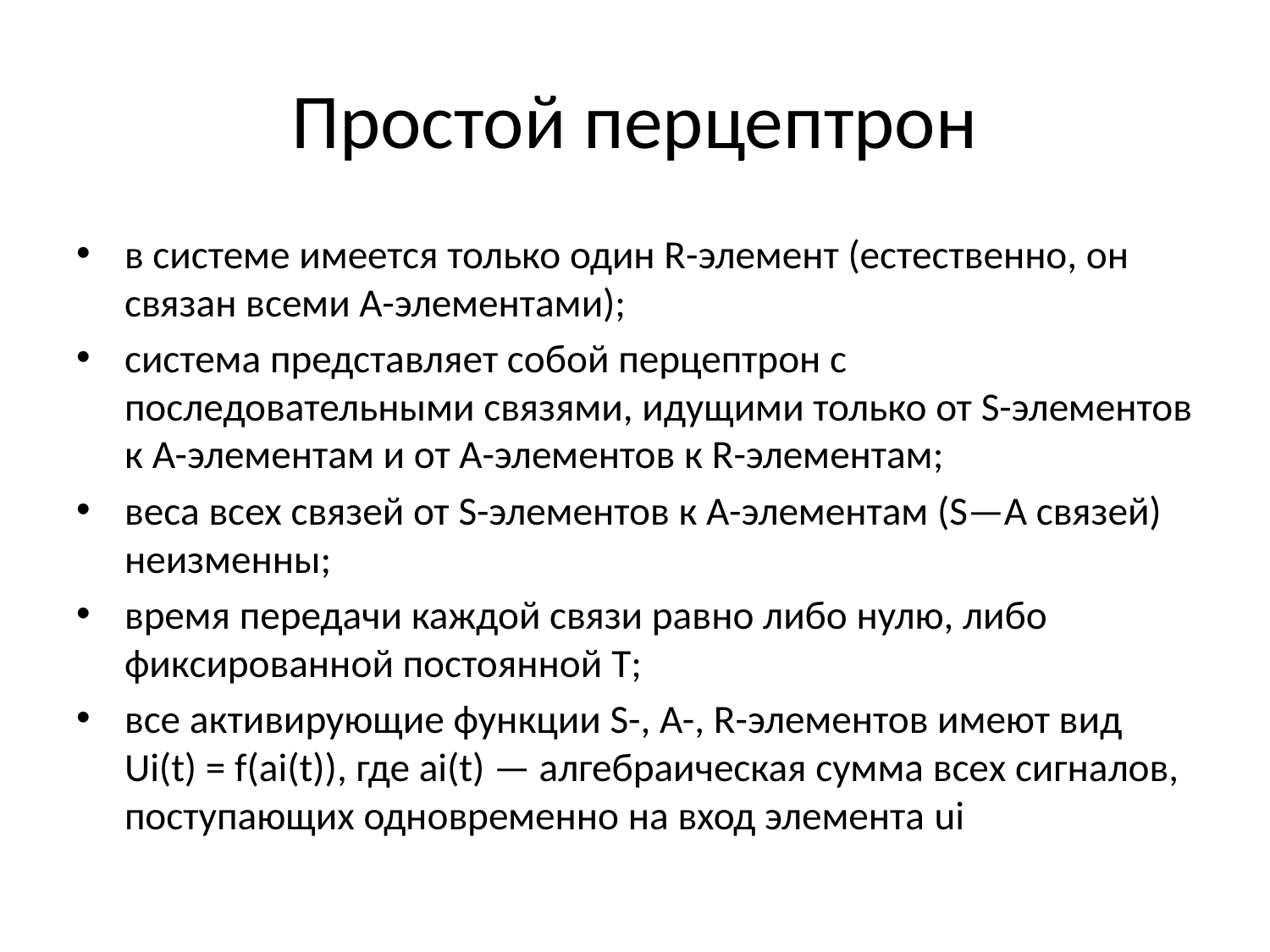

# Простой перцептрон
в системе имеется только один R-элемент (естественно, он связан всеми A-элементами);
система представляет собой перцептрон с последовательными связями, идущими только от S-элементов к A-элементам и от A-элементов к R-элементам;
веса всех связей от S-элементов к A-элементам (S—A связей) неизменны;
время передачи каждой связи равно либо нулю, либо фиксированной постоянной T;
все активирующие функции S-, A-, R-элементов имеют вид  Ui(t) = f(ai(t)), где ai(t) — алгебраическая сумма всех сигналов, поступающих одновременно на вход элемента ui